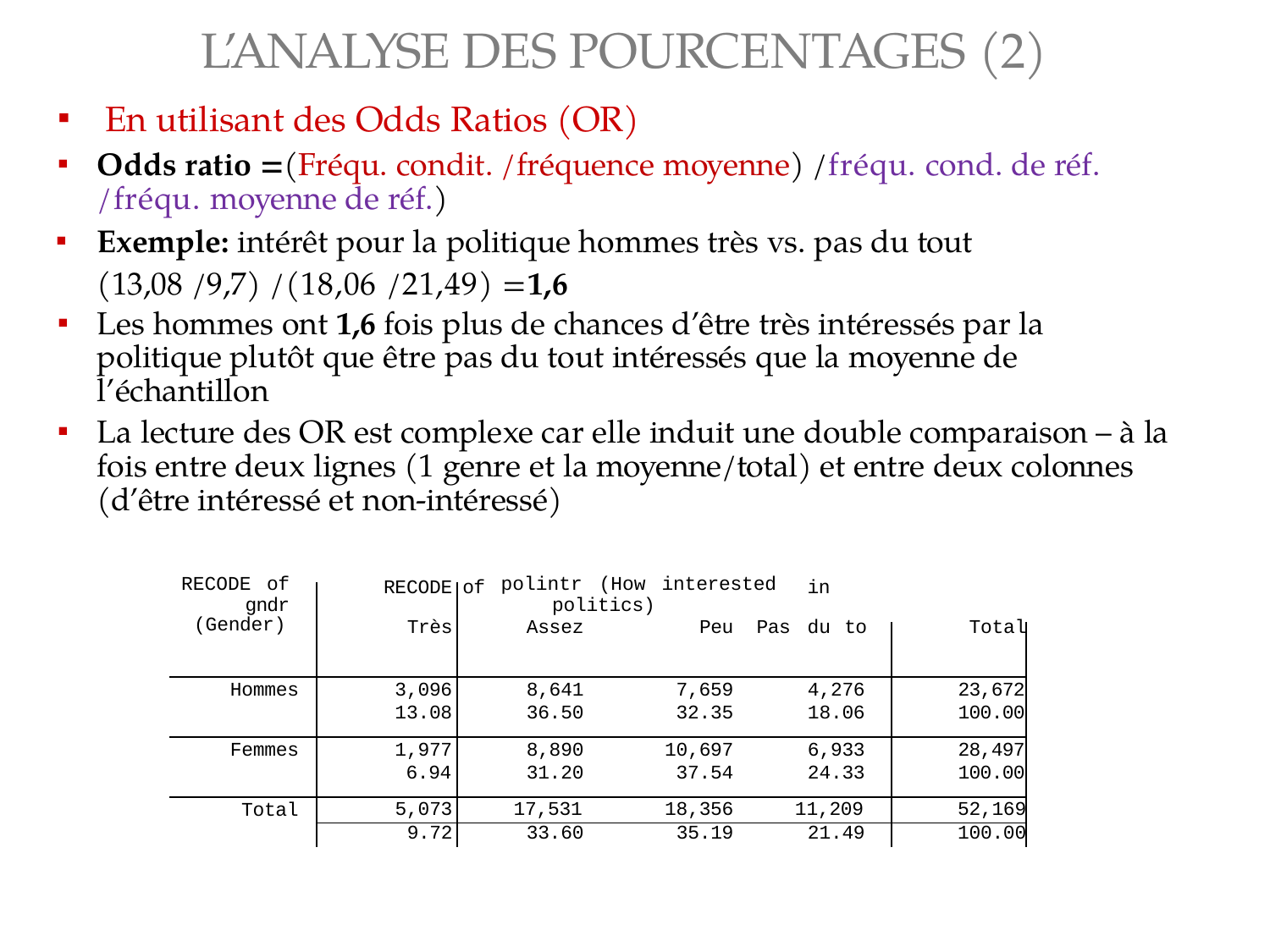

# L’ANALYSE DES POURCENTAGES (2)
En utilisant des Odds Ratios (OR)
Odds ratio =(Fréqu. condit. /fréquence moyenne) /fréqu. cond. de réf. /fréqu. moyenne de réf.)
Exemple: intérêt pour la politique hommes très vs. pas du tout (13,08 /9,7) /(18,06 /21,49) =1,6
Les hommes ont 1,6 fois plus de chances d’être très intéressés par la politique plutôt que être pas du tout intéressés que la moyenne de l’échantillon
La lecture des OR est complexe car elle induit une double comparaison – à la fois entre deux lignes (1 genre et la moyenne/total) et entre deux colonnes (d’être intéressé et non-intéressé)
| RECODE of gndr (Gender) | RECODE | of | polintr (How interested politics) |  |  | in |  |
| --- | --- | --- | --- | --- | --- | --- | --- |
|  | Très | Assez |  | Peu | Pas | du to | Total |
| Hommes | 3,096 13.08 | 8,641 36.50 |  | 7,659 32.35 | 4,276 18.06 |  | 23,672 100.00 |
| Femmes | 1,977 6.94 | 8,890 31.20 |  | 10,697 37.54 | 6,933 24.33 |  | 28,497 100.00 |
| Total | 5,073 | 17,531 |  | 18,356 | 11,209 |  | 52,169 |
|  | 9.72 | 33.60 |  | 35.19 | 21.49 |  | 100.00 |